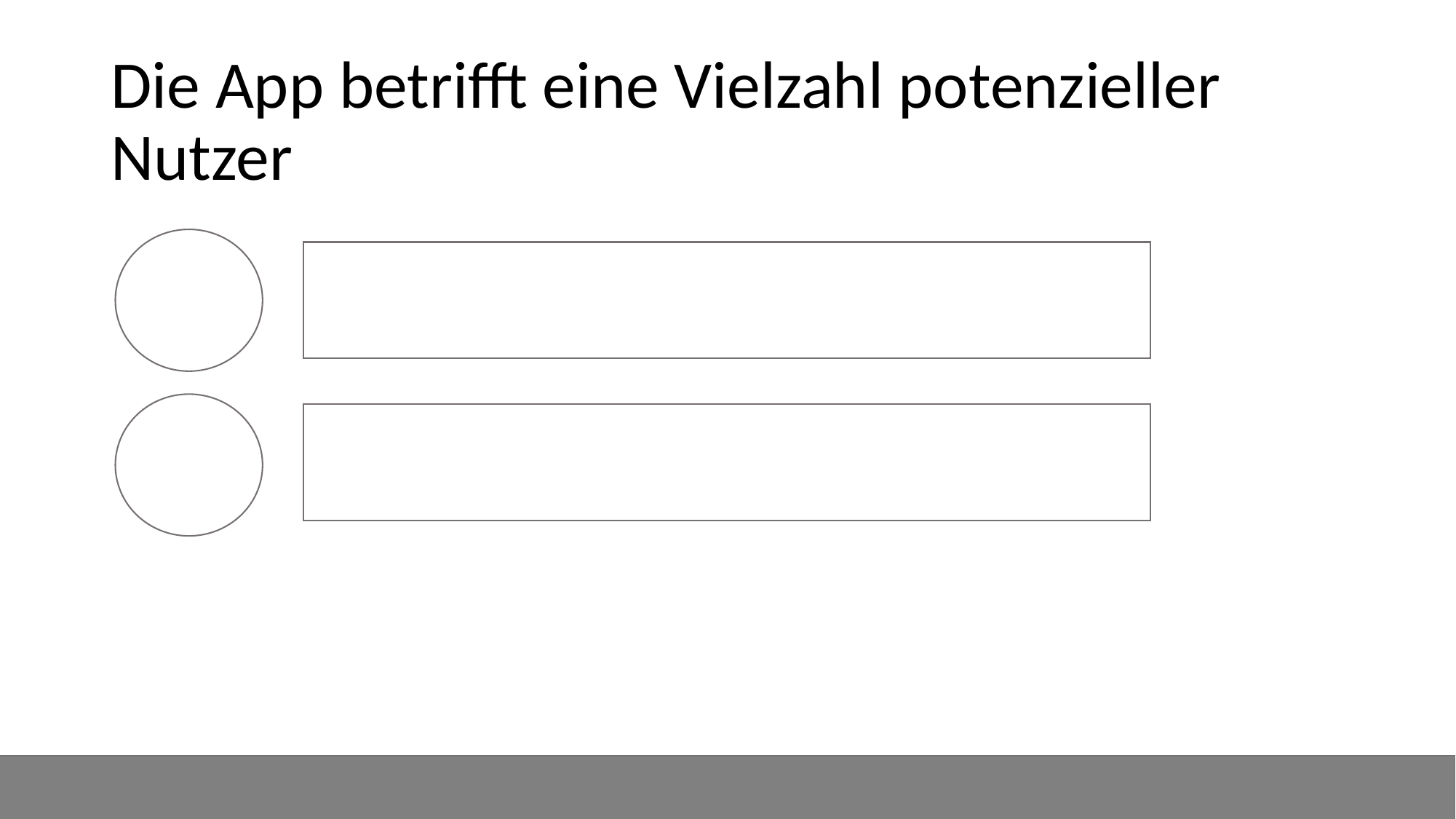

# Die App betrifft eine Vielzahl potenzieller Nutzer